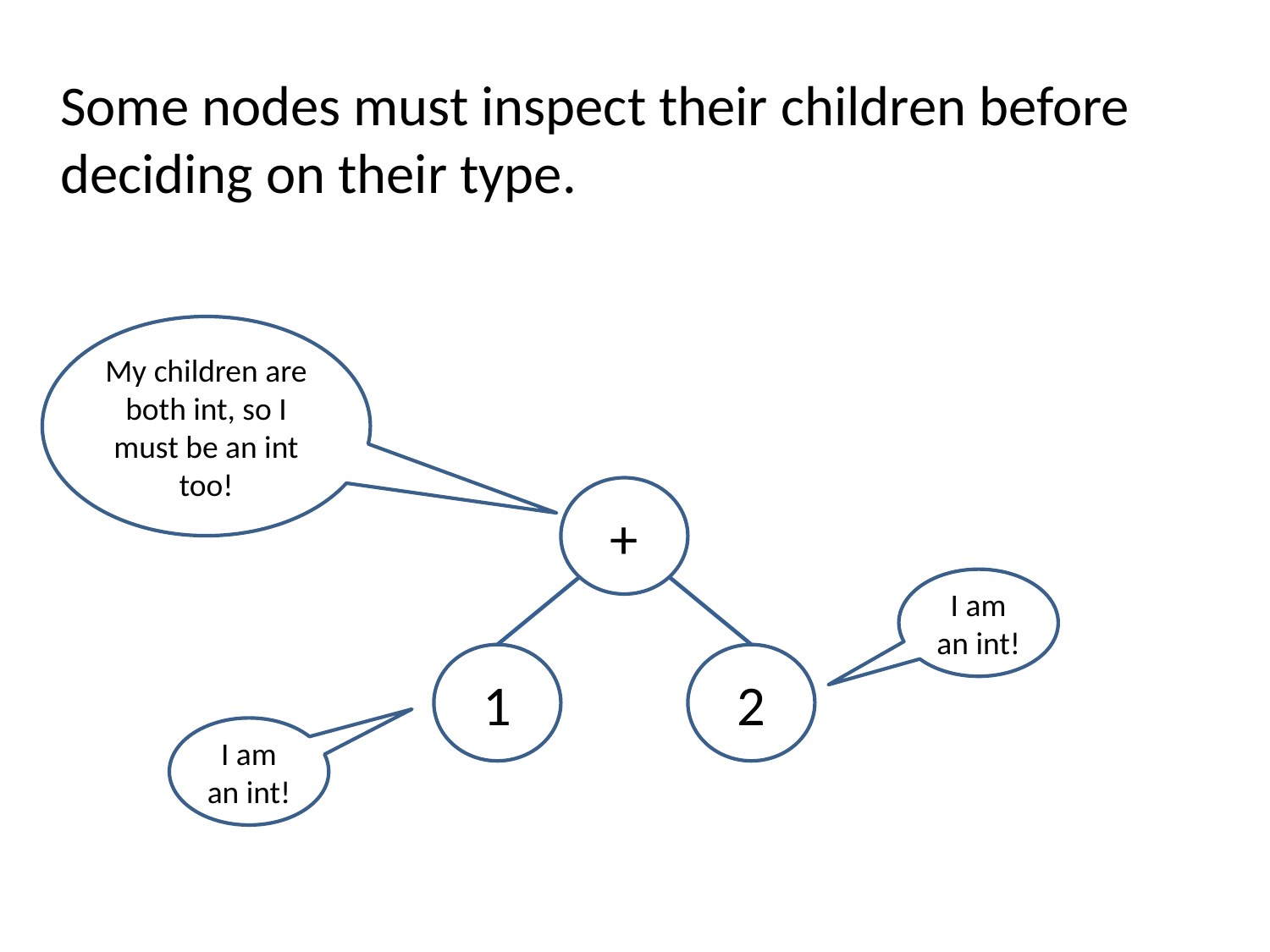

Some nodes must inspect their children before deciding on their type.
My children are both int, so I must be an int too!
+
I am an int!
1
2
I am an int!